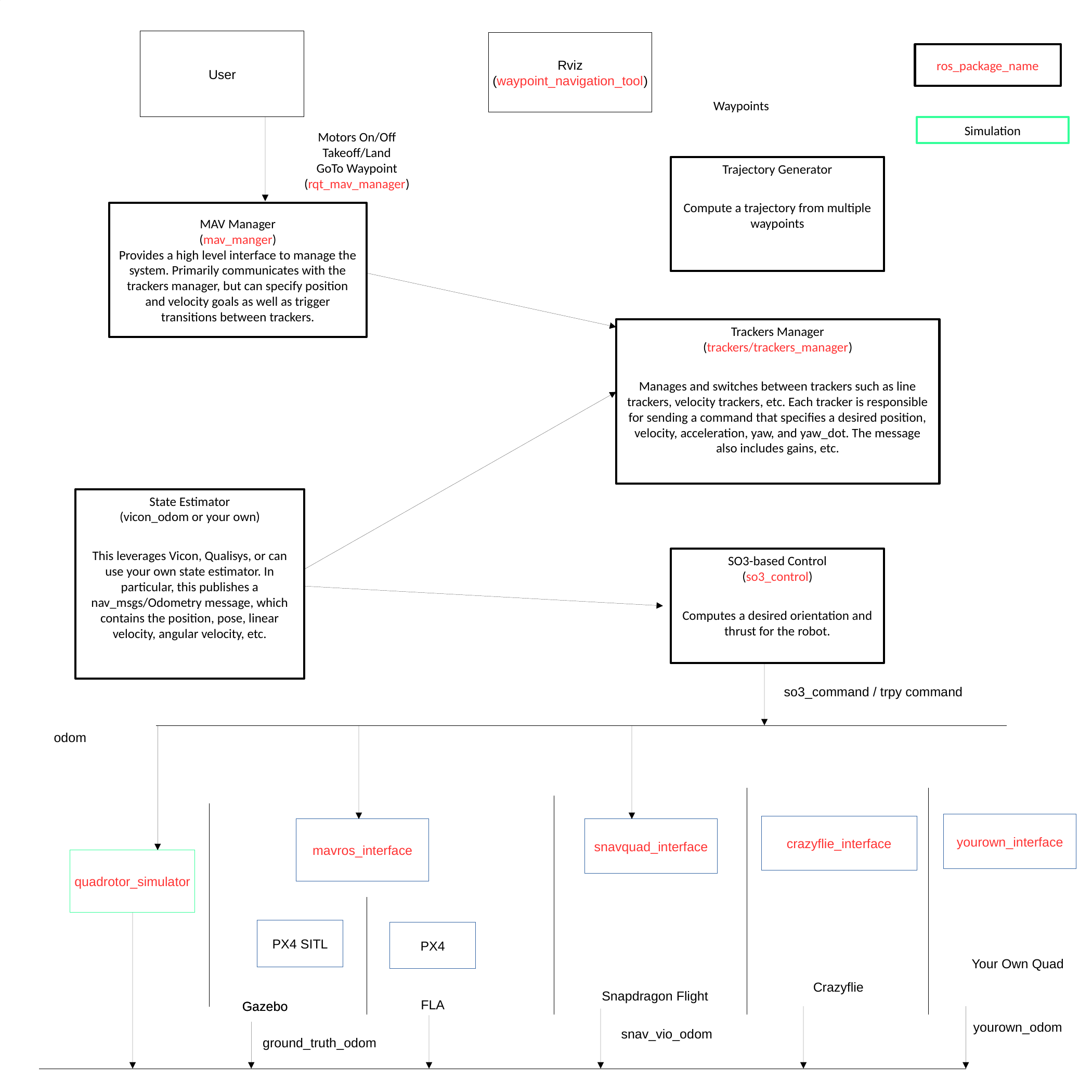

User
Rviz
(waypoint_navigation_tool)

ros_package_name
Waypoints

Simulation
Motors On/Off
Takeoff/Land
GoTo Waypoint
(rqt_mav_manager)
Trajectory Generator

Compute a trajectory from multiple waypoints
MAV Manager
(mav_manger)
Provides a high level interface to manage the system. Primarily communicates with the trackers manager, but can specify position and velocity goals as well as trigger transitions between trackers.

Trackers Manager
(trackers/trackers_manager)

Manages and switches between trackers such as line trackers, velocity trackers, etc. Each tracker is responsible for sending a command that specifies a desired position, velocity, acceleration, yaw, and yaw_dot. The message also includes gains, etc.

State Estimator
(vicon_odom or your own)

This leverages Vicon, Qualisys, or can use your own state estimator. In particular, this publishes a nav_msgs/Odometry message, which contains the position, pose, linear velocity, angular velocity, etc.
SO3-based Control
(so3_control)

Computes a desired orientation and thrust for the robot.

so3_command / trpy command
odom

yourown_interface
crazyflie_interface
mavros_interface
snavquad_interface
quadrotor_simulator

PX4 SITL
PX4
Your Own Quad
Crazyflie
Snapdragon Flight
FLA
Gazebo
Gazebo

yourown_odom

snav_vio_odom
ground_truth_odom